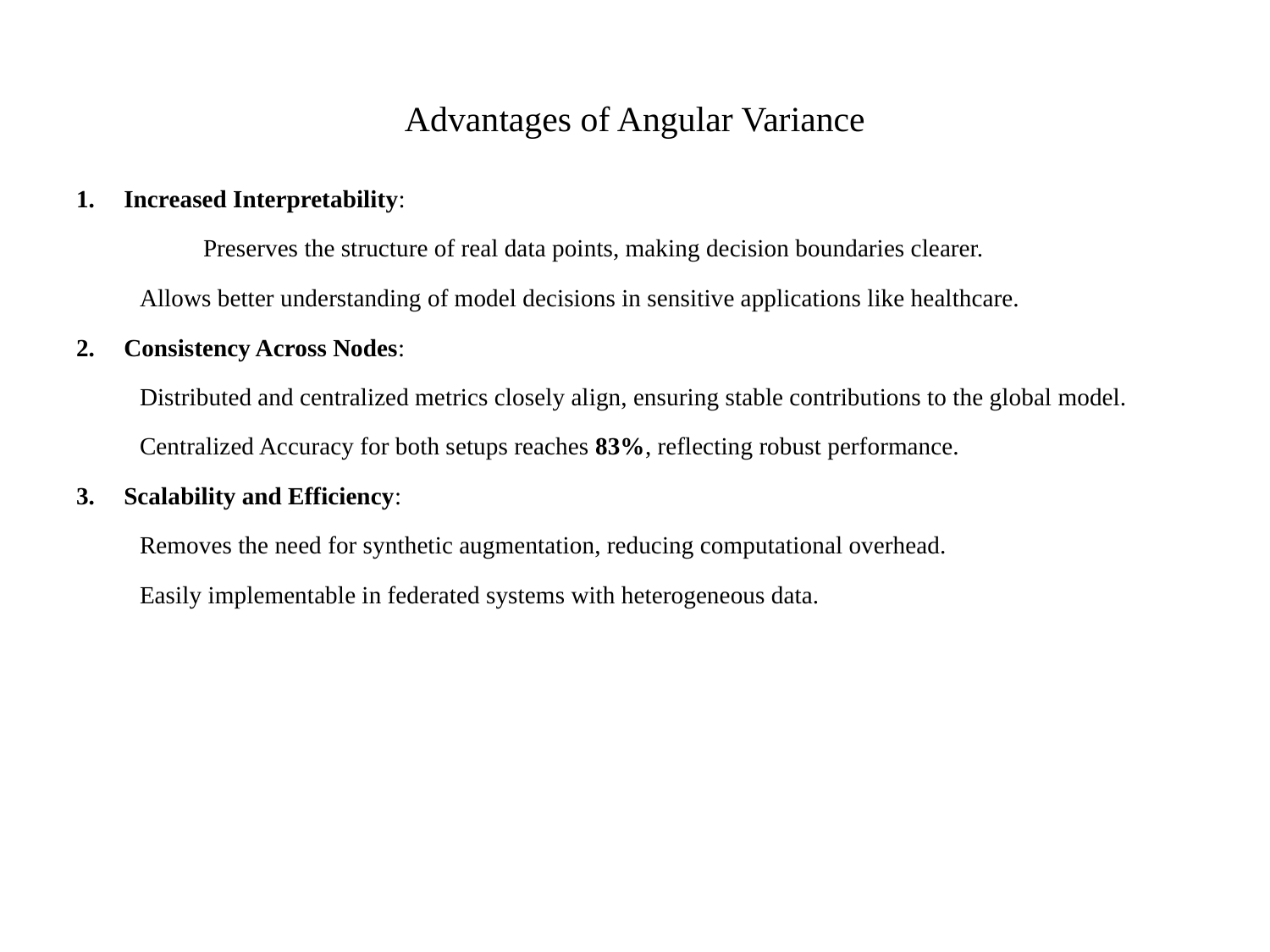

# Advantages of Angular Variance
Increased Interpretability:
	Preserves the structure of real data points, making decision boundaries clearer.
Allows better understanding of model decisions in sensitive applications like healthcare.
Consistency Across Nodes:
Distributed and centralized metrics closely align, ensuring stable contributions to the global model.
Centralized Accuracy for both setups reaches 83%, reflecting robust performance.
Scalability and Efficiency:
Removes the need for synthetic augmentation, reducing computational overhead.
Easily implementable in federated systems with heterogeneous data.